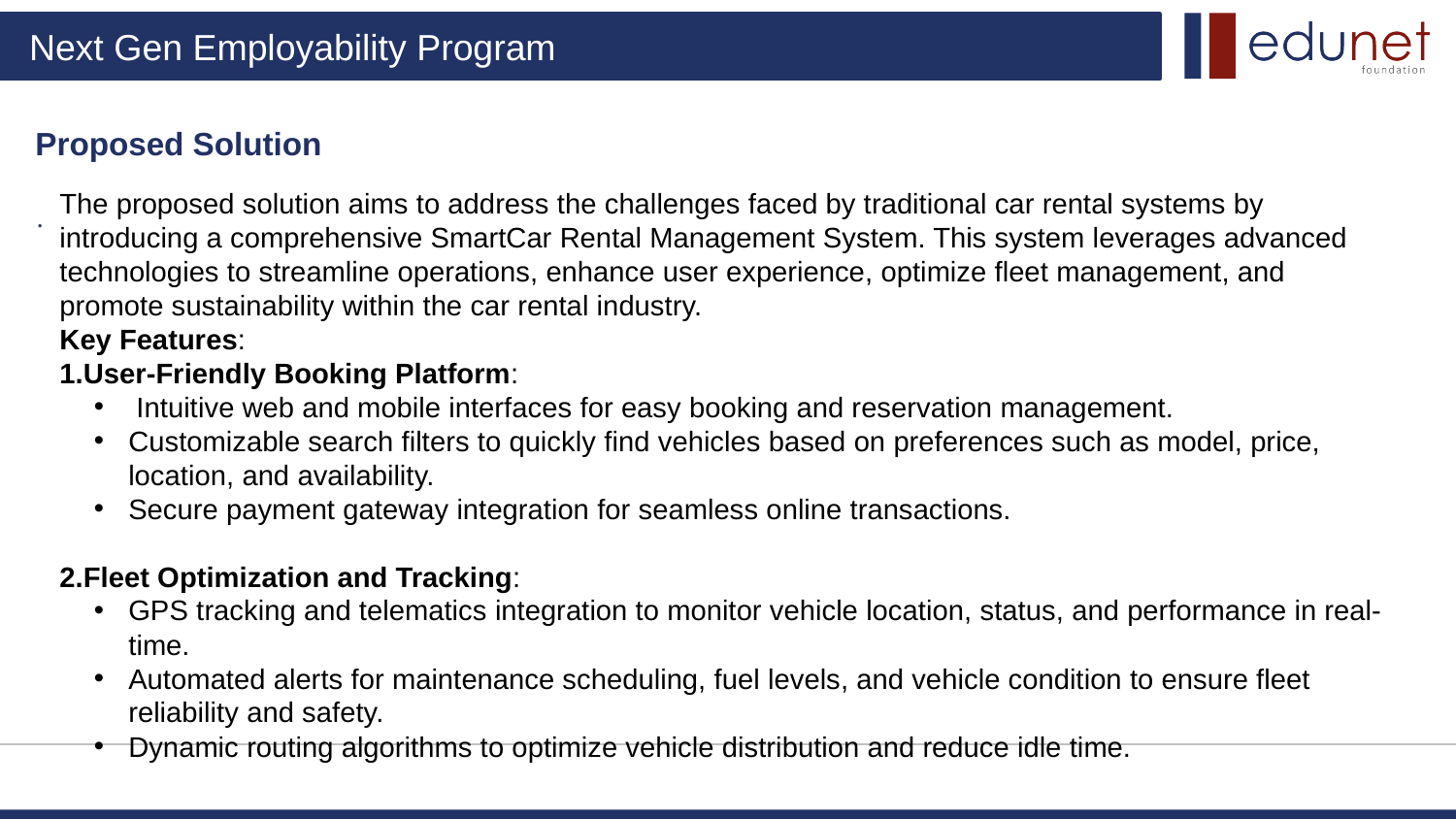

Proposed Solution
.
The proposed solution aims to address the challenges faced by traditional car rental systems by introducing a comprehensive SmartCar Rental Management System. This system leverages advanced technologies to streamline operations, enhance user experience, optimize fleet management, and promote sustainability within the car rental industry.
Key Features:
1.User-Friendly Booking Platform:
 Intuitive web and mobile interfaces for easy booking and reservation management.
Customizable search filters to quickly find vehicles based on preferences such as model, price, location, and availability.
Secure payment gateway integration for seamless online transactions.

2.Fleet Optimization and Tracking:
GPS tracking and telematics integration to monitor vehicle location, status, and performance in real-time.
Automated alerts for maintenance scheduling, fuel levels, and vehicle condition to ensure fleet reliability and safety.
Dynamic routing algorithms to optimize vehicle distribution and reduce idle time.